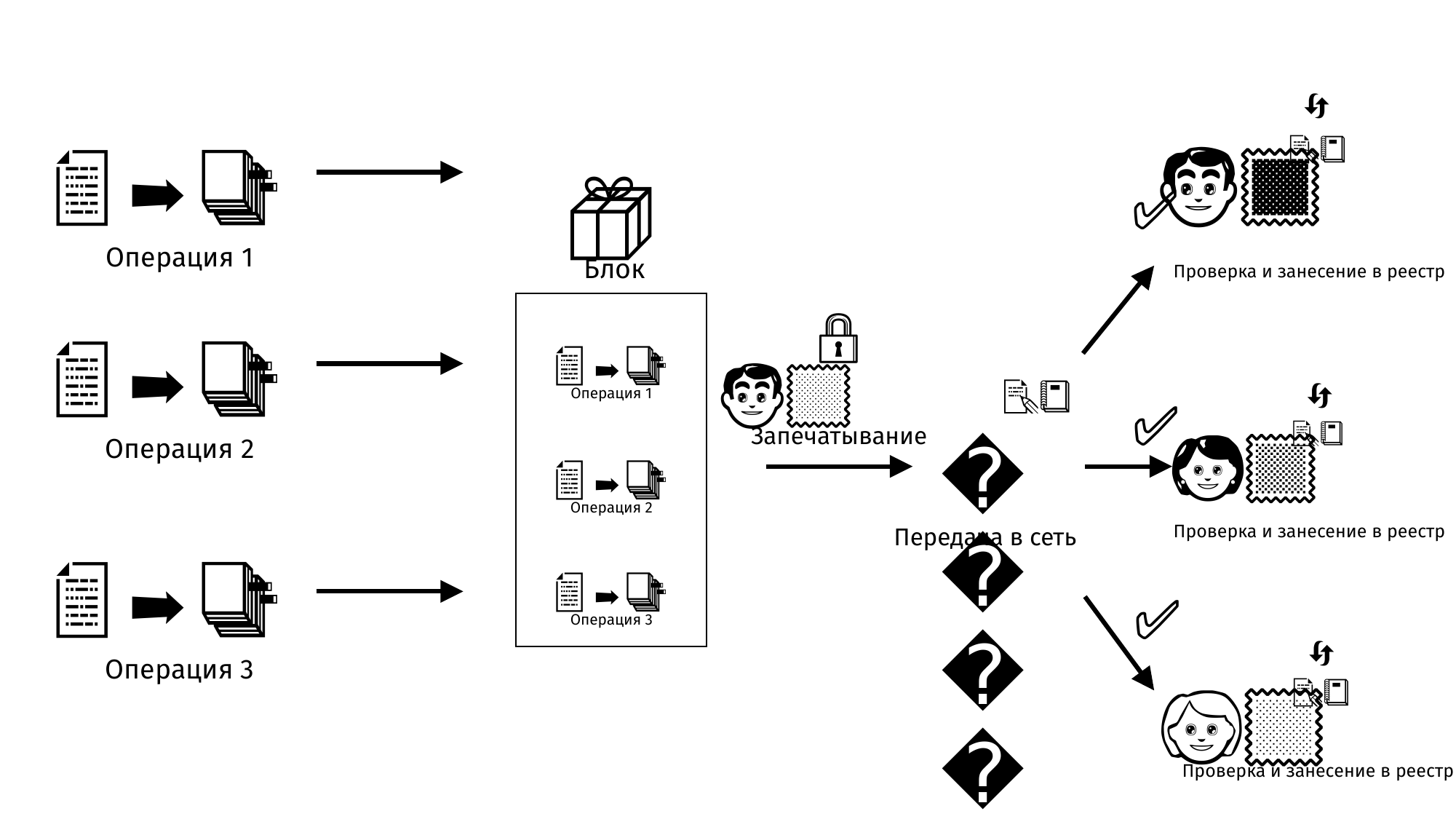

🔄
📝📒
👨🏾
📄 ➡️ 📑
📦
✅
Операция 1
 Блок
Проверка и занесение в реестр

🔒
📄 ➡️ 📑
📄 ➡️ 📑
👨🏻
📝📒
🔄
Операция 1
✅
📝📒
👩🏼
 Запечатывание
👨🏻
Операция 2
📄 ➡️ 📑
Операция 2
Проверка и занесение в реестр
Передача в сеть
📄 ➡️ 📑
📄 ➡️ 📑
✅
Операция 3
🔄
Операция 3
👱🏻
📝📒
Проверка и занесение в реестр